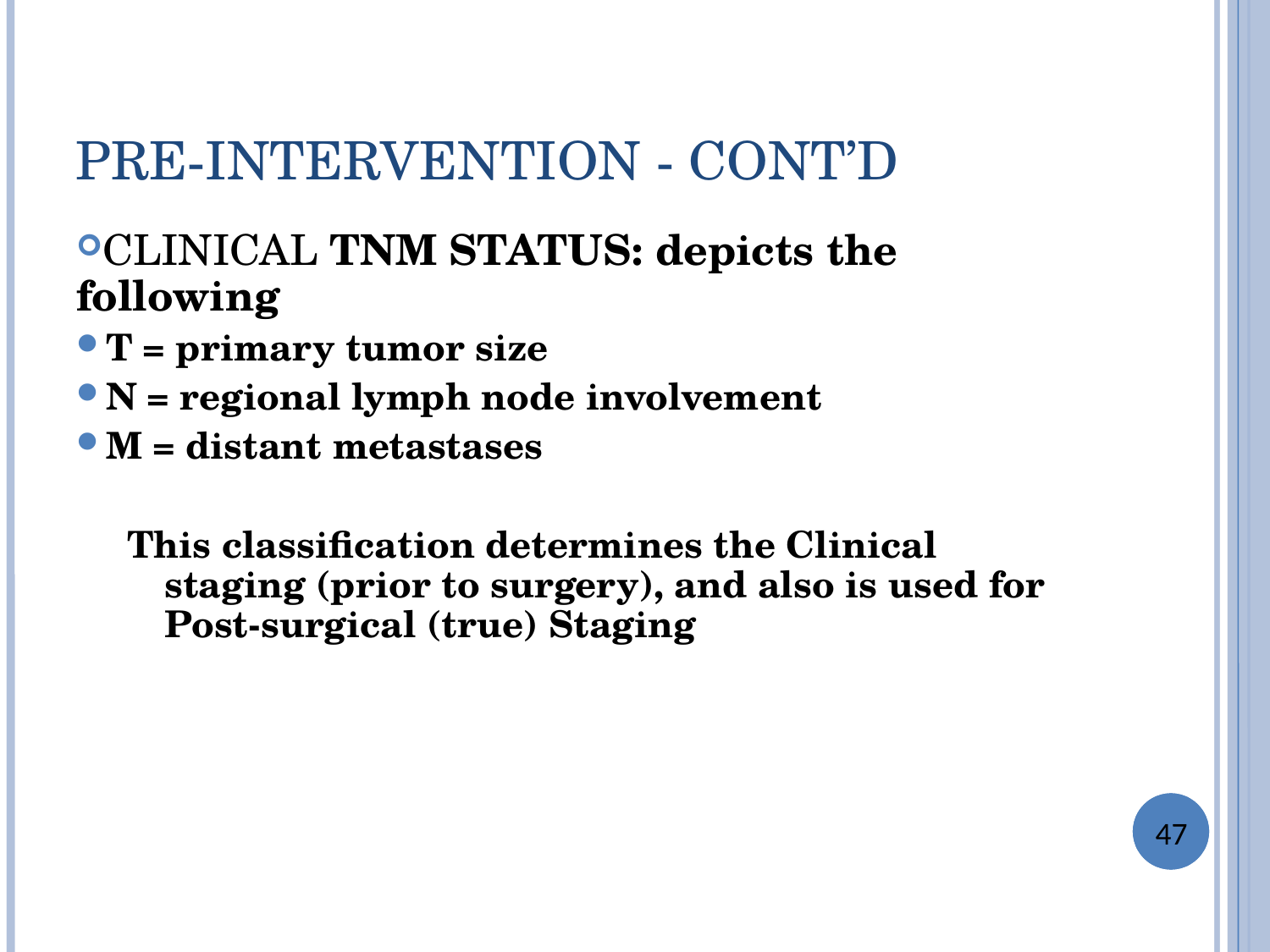

PRE-INTERVENTION - CONT’D
CLINICAL TNM STATUS: depicts the following
T = primary tumor size
N = regional lymph node involvement
M = distant metastases

This classification determines the Clinical staging (prior to surgery), and also is used for Post-surgical (true) Staging

47